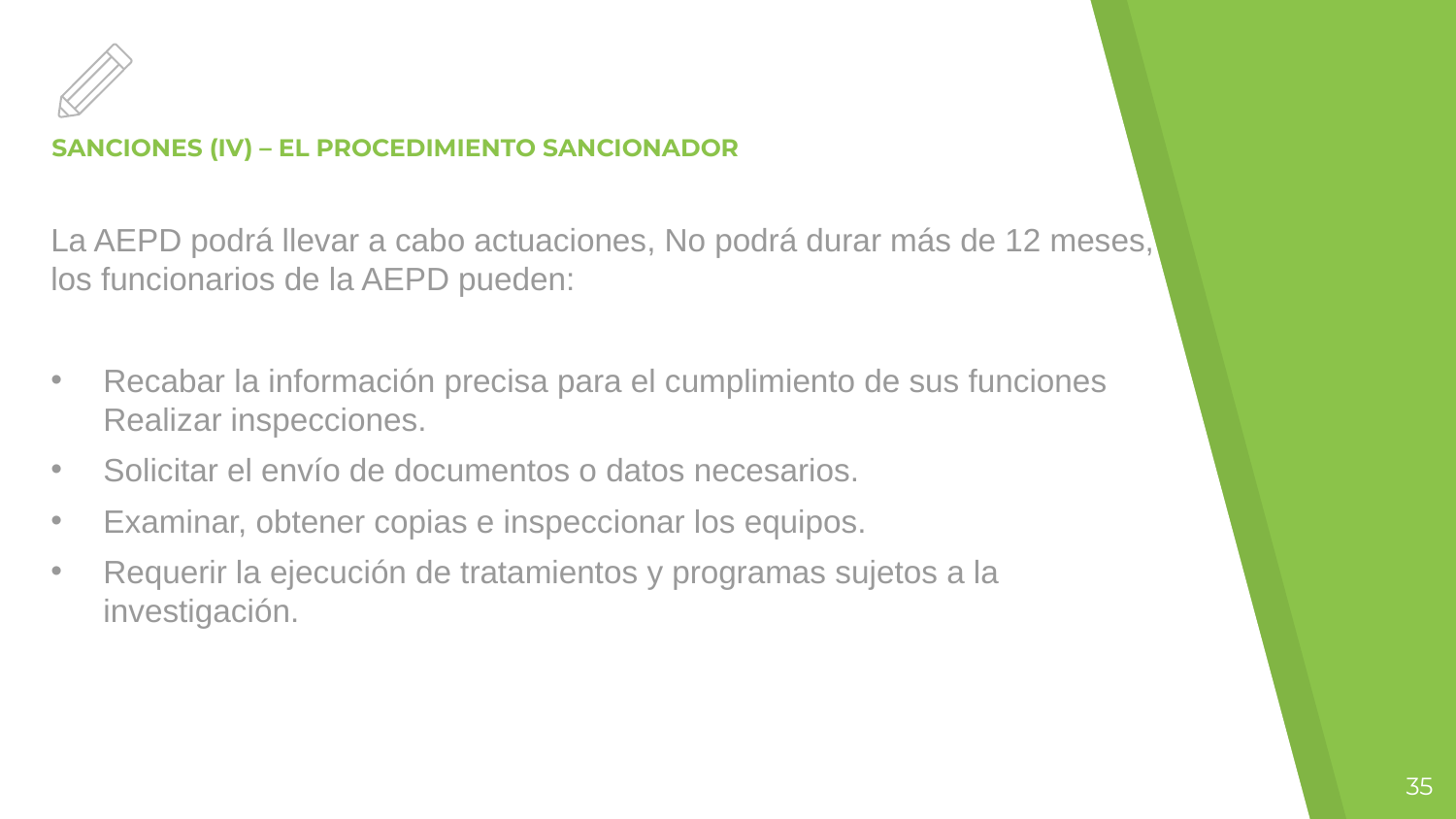

# SANCIONES (IV) – EL PROCEDIMIENTO SANCIONADOR
La AEPD podrá llevar a cabo actuaciones, No podrá durar más de 12 meses, los funcionarios de la AEPD pueden:

Recabar la información precisa para el cumplimiento de sus funciones Realizar inspecciones.
Solicitar el envío de documentos o datos necesarios.
Examinar, obtener copias e inspeccionar los equipos.
Requerir la ejecución de tratamientos y programas sujetos a la investigación.

35